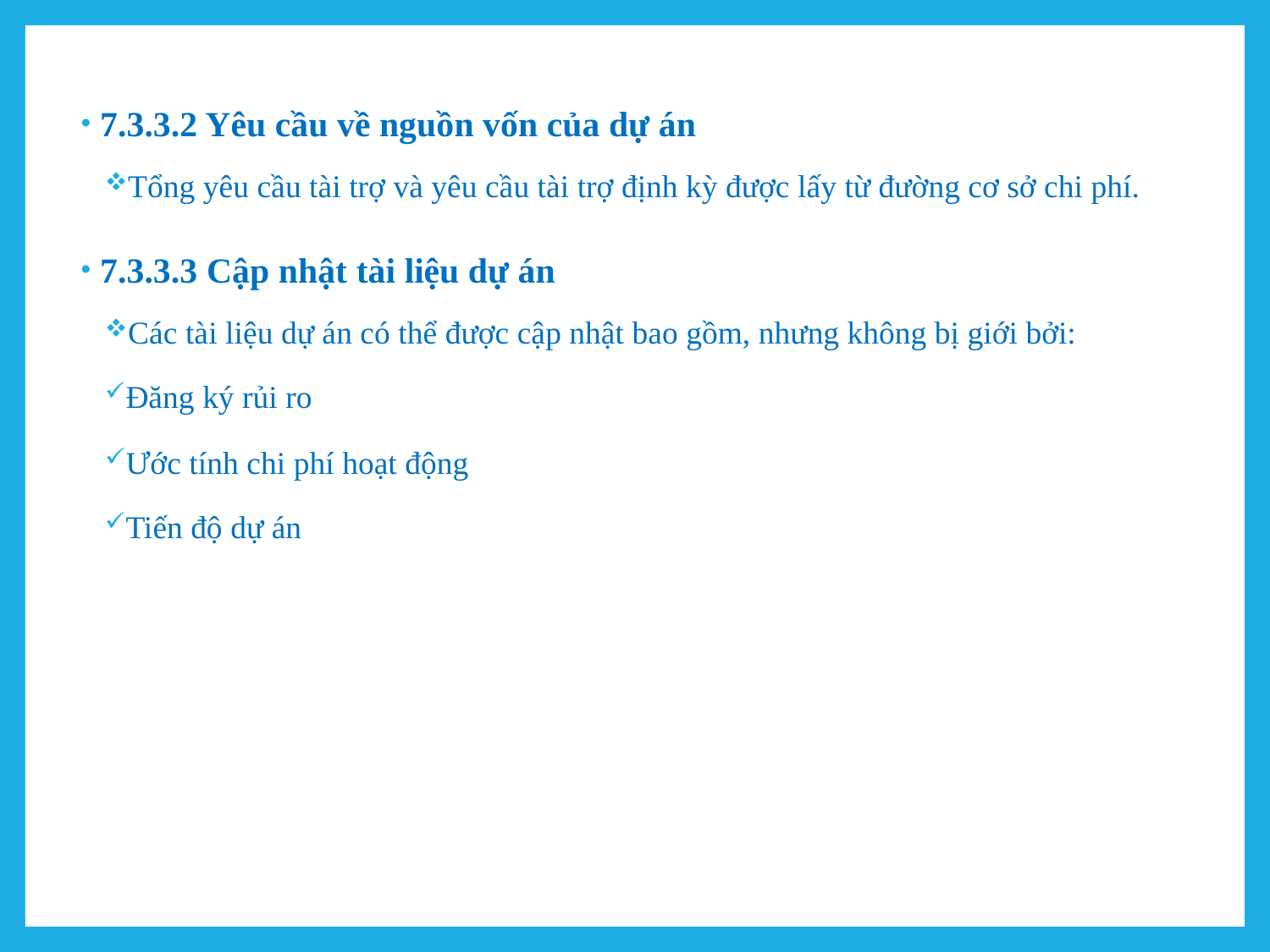

7.3.3.2 Yêu cầu về nguồn vốn của dự án
Tổng yêu cầu tài trợ và yêu cầu tài trợ định kỳ được lấy từ đường cơ sở chi phí.
7.3.3.3 Cập nhật tài liệu dự án
Các tài liệu dự án có thể được cập nhật bao gồm, nhưng không bị giới bởi:
Đăng ký rủi ro
Ước tính chi phí hoạt động
Tiến độ dự án